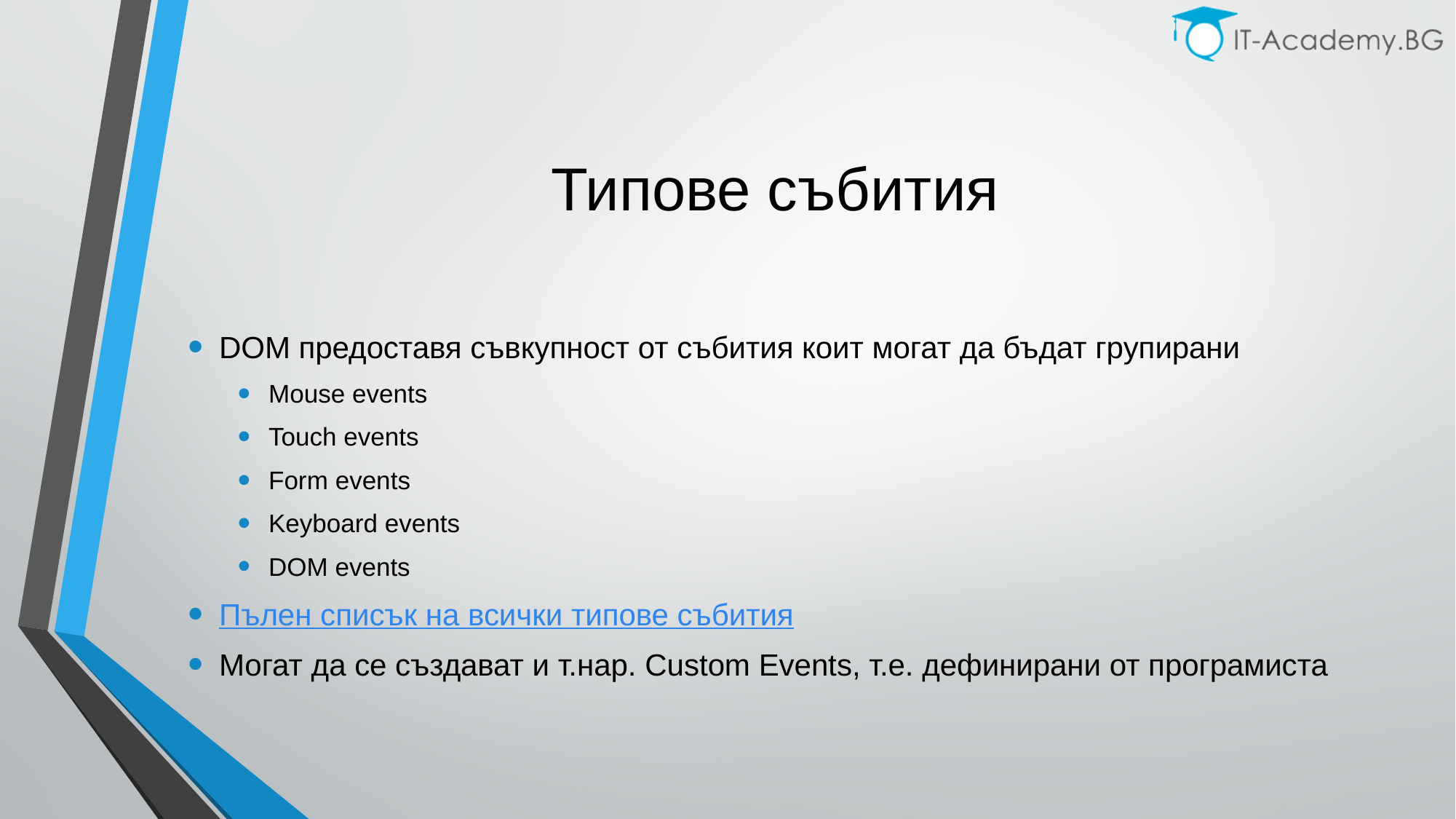

# Типове събития
DOM предоставя съвкупност от събития коит могат да бъдат групирани
Mouse events
Touch events
Form events
Keyboard events
DOM events
Пълен списък на всички типове събития
Могат да се създават и т.нар. Custom Events, т.е. дефинирани от програмиста